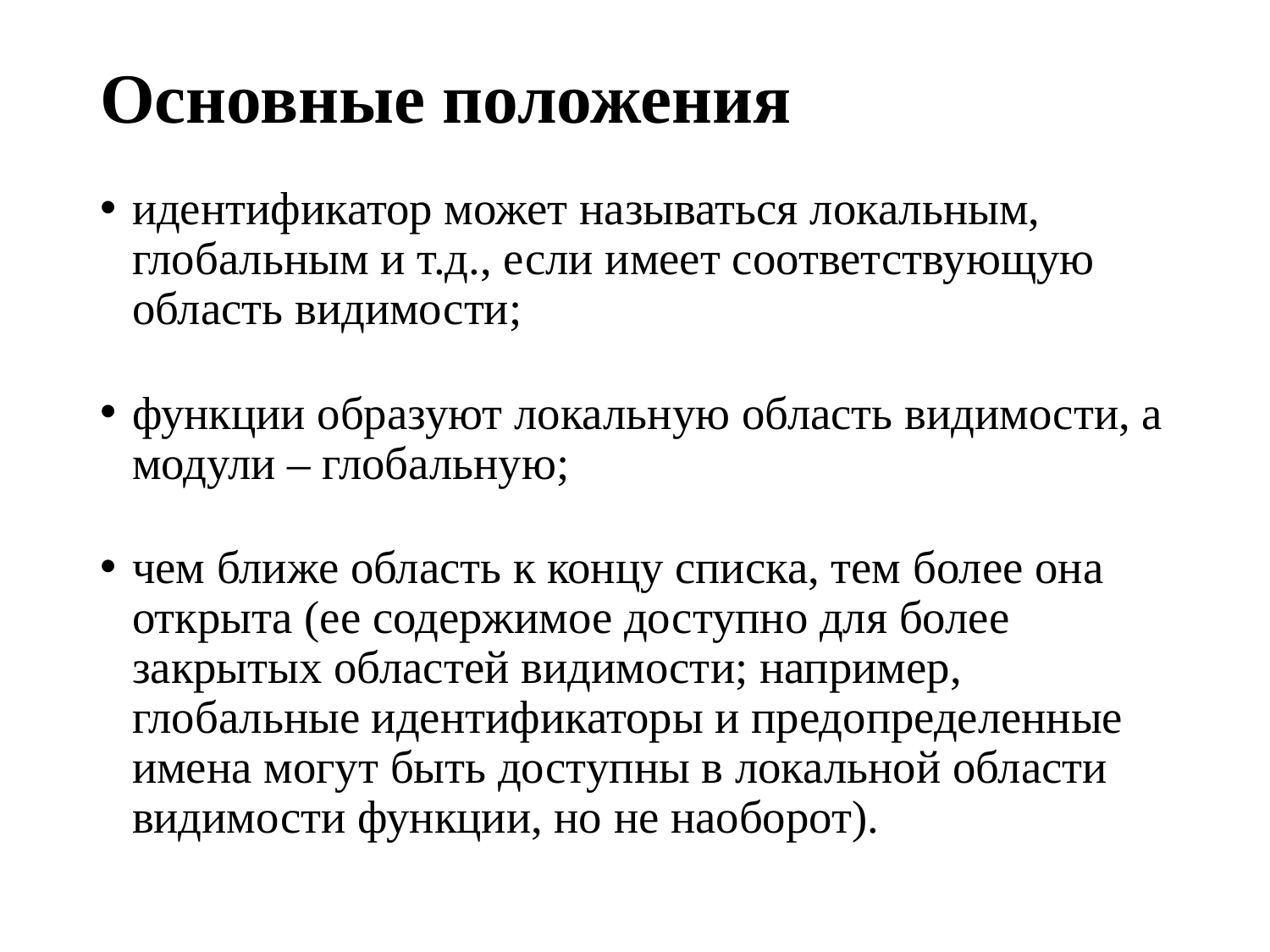

# Основные положения
идентификатор может называться локальным, глобальным и т.д., если имеет соответствующую область видимости;

функции образуют локальную область видимости, а модули – глобальную;

чем ближе область к концу списка, тем более она открыта (ее содержимое доступно для более закрытых областей видимости; например, глобальные идентификаторы и предопределенные имена могут быть доступны в локальной области видимости функции, но не наоборот).